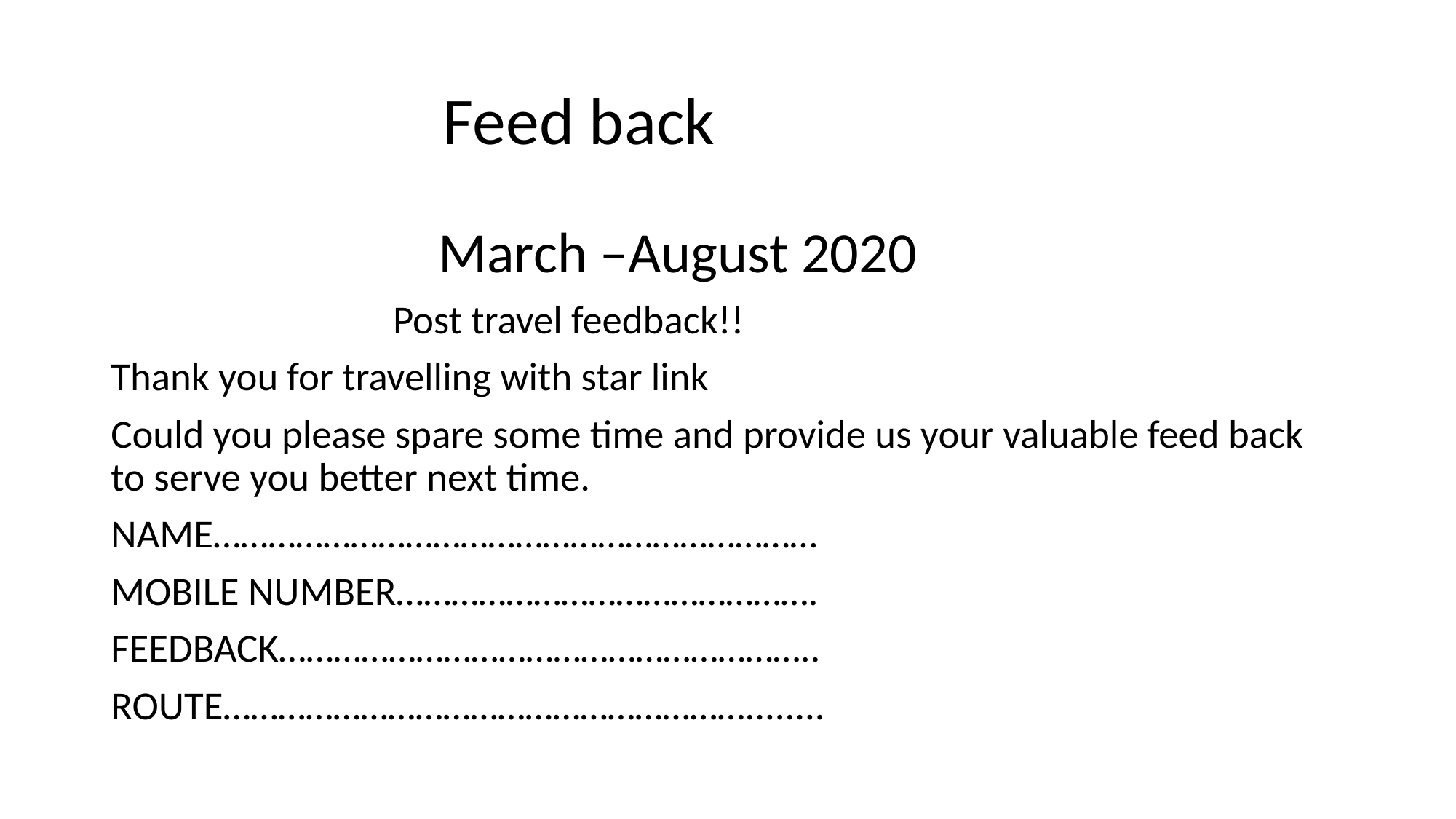

# Feed back
                                    March –August 2020
                               Post travel feedback!!
Thank you for travelling with star link
Could you please spare some time and provide us your valuable feed back to serve you better next time.
NAME…………………………………………………………
MOBILE NUMBER……………………………………….
FEEDBACK…………………………………………………..
ROUTE…………………………………………………........